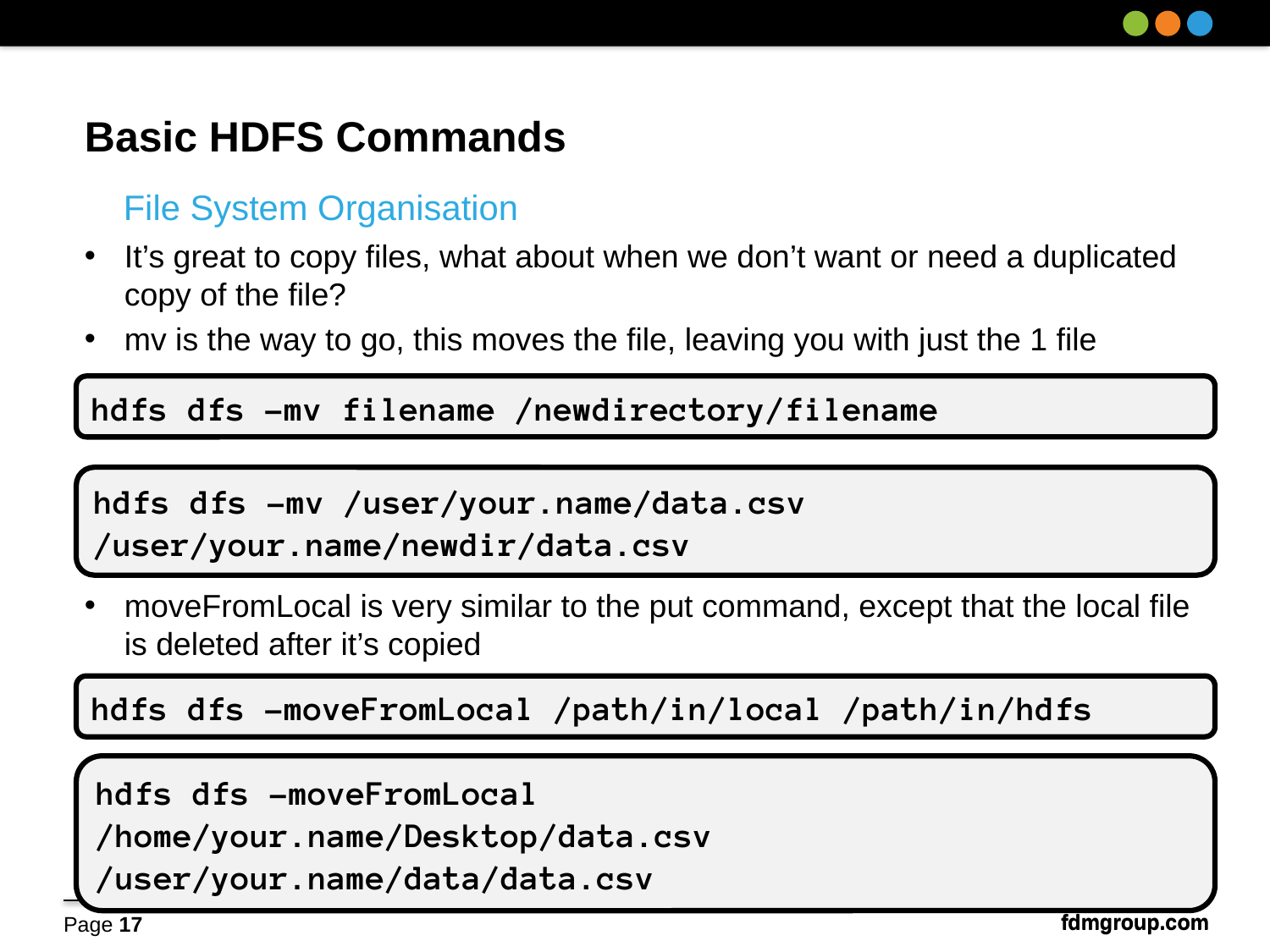

Basic HDFS Commands
File System Organisation
It’s great to copy files, what about when we don’t want or need a duplicated copy of the file?
mv is the way to go, this moves the file, leaving you with just the 1 file

moveFromLocal is very similar to the put command, except that the local file is deleted after it’s copied

hdfs dfs –mv filename /newdirectory/filename
hdfs dfs –mv /user/your.name/data.csv /user/your.name/newdir/data.csv
hdfs dfs –moveFromLocal /path/in/local /path/in/hdfs
hdfs dfs –moveFromLocal /home/your.name/Desktop/data.csv /user/your.name/data/data.csv
Page 17